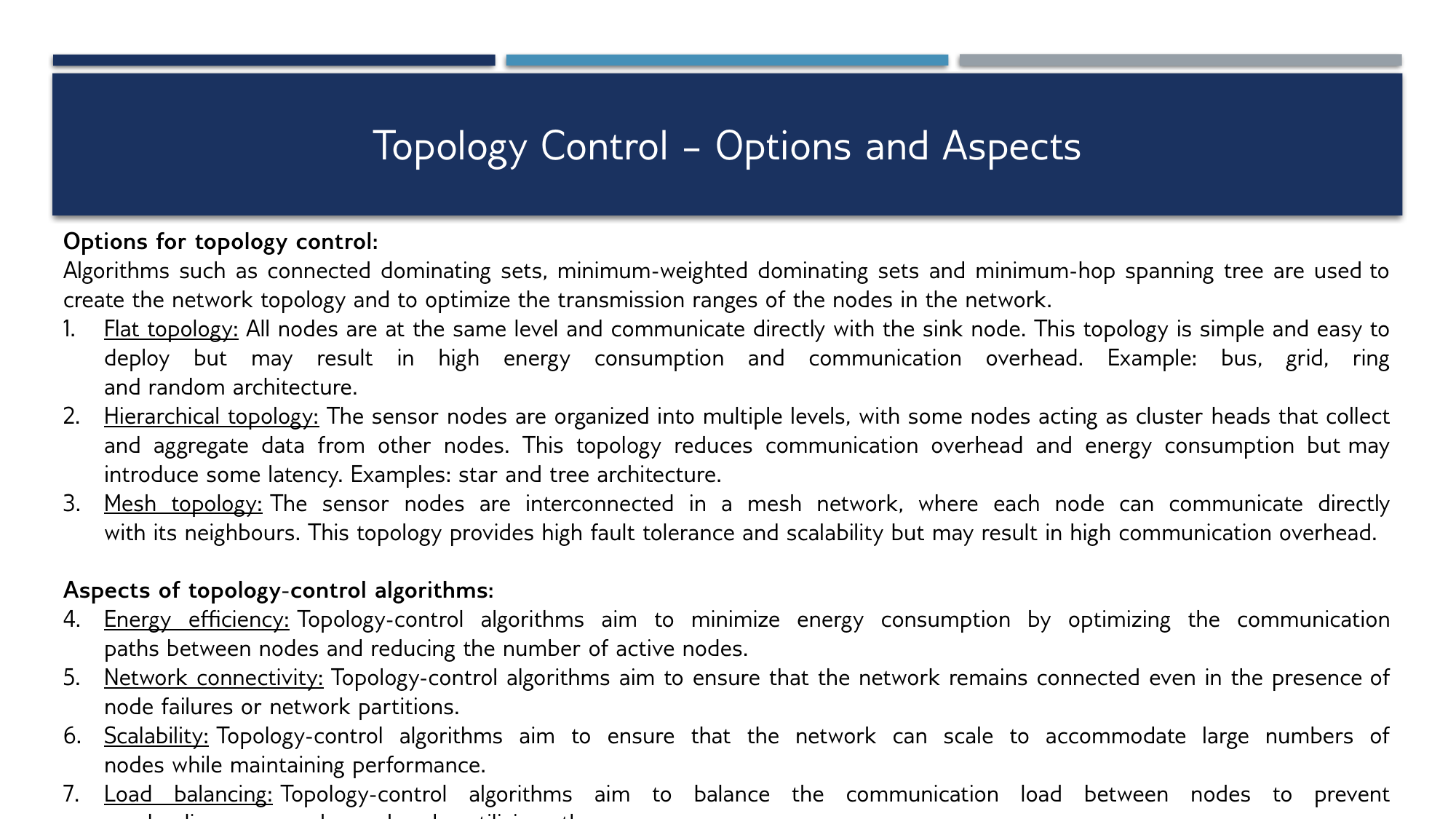

Topology Control – Options and Aspects
Options for topology control:
Algorithms such as connected dominating sets, minimum-weighted dominating sets and minimum-hop spanning tree are used to create the network topology and to optimize the transmission ranges of the nodes in the network.
Flat topology: All nodes are at the same level and communicate directly with the sink node. This topology is simple and easy to deploy but may result in high energy consumption and communication overhead. Example: bus, grid, ring and random architecture.
Hierarchical topology: The sensor nodes are organized into multiple levels, with some nodes acting as cluster heads that collect and aggregate data from other nodes. This topology reduces communication overhead and energy consumption but may introduce some latency. Examples: star and tree architecture.
Mesh topology: The sensor nodes are interconnected in a mesh network, where each node can communicate directly with its neighbours. This topology provides high fault tolerance and scalability but may result in high communication overhead.

Aspects of topology-control algorithms:
Energy efficiency: Topology-control algorithms aim to minimize energy consumption by optimizing the communication paths between nodes and reducing the number of active nodes.
Network connectivity: Topology-control algorithms aim to ensure that the network remains connected even in the presence of node failures or network partitions.
Scalability: Topology-control algorithms aim to ensure that the network can scale to accommodate large numbers of nodes while maintaining performance.
Load balancing: Topology-control algorithms aim to balance the communication load between nodes to prevent overloading some nodes and under-utilizing others.